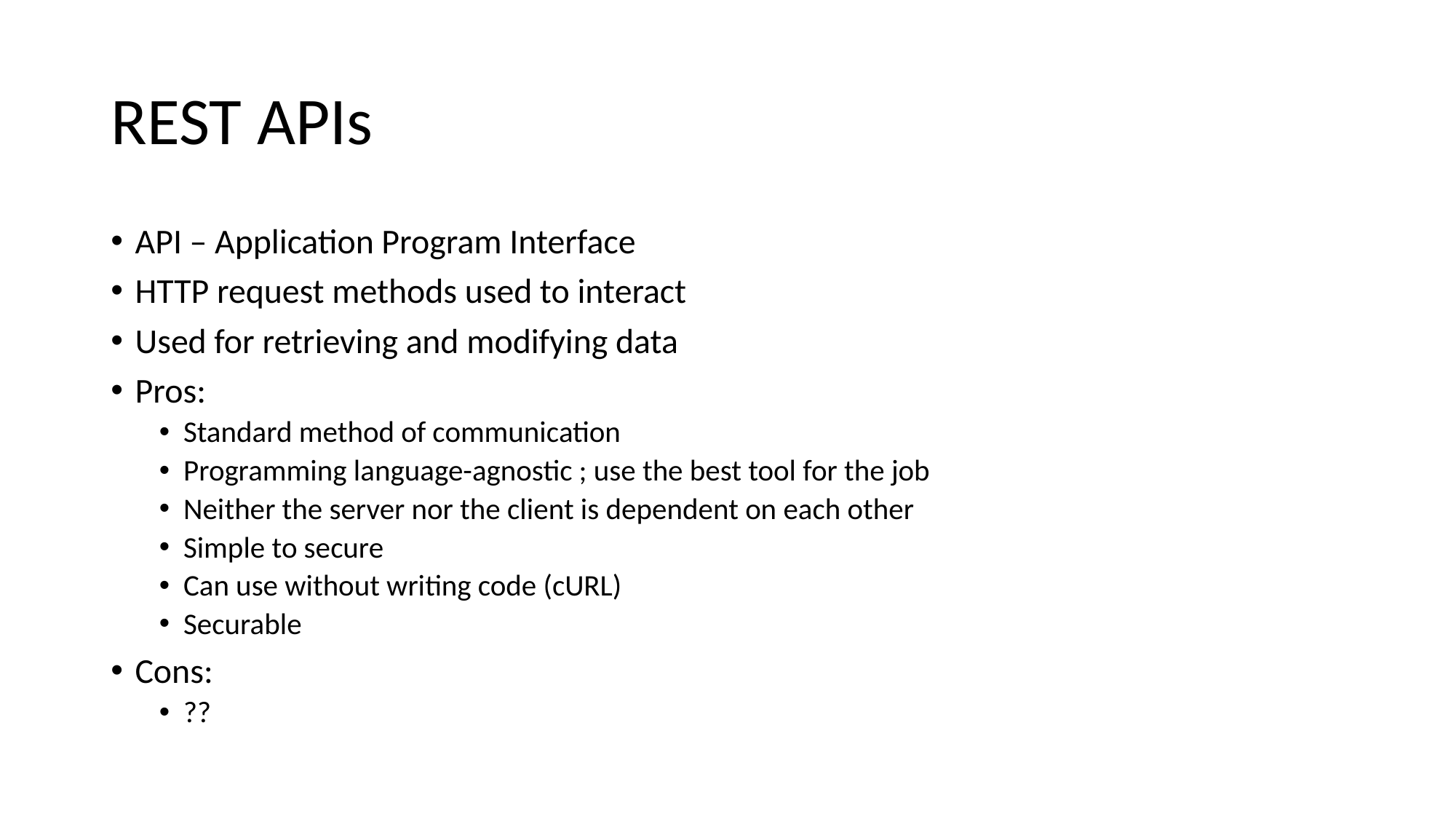

# REST APIs
API – Application Program Interface
HTTP request methods used to interact
Used for retrieving and modifying data
Pros:
Standard method of communication
Programming language-agnostic ; use the best tool for the job
Neither the server nor the client is dependent on each other
Simple to secure
Can use without writing code (cURL)
Securable
Cons:
??